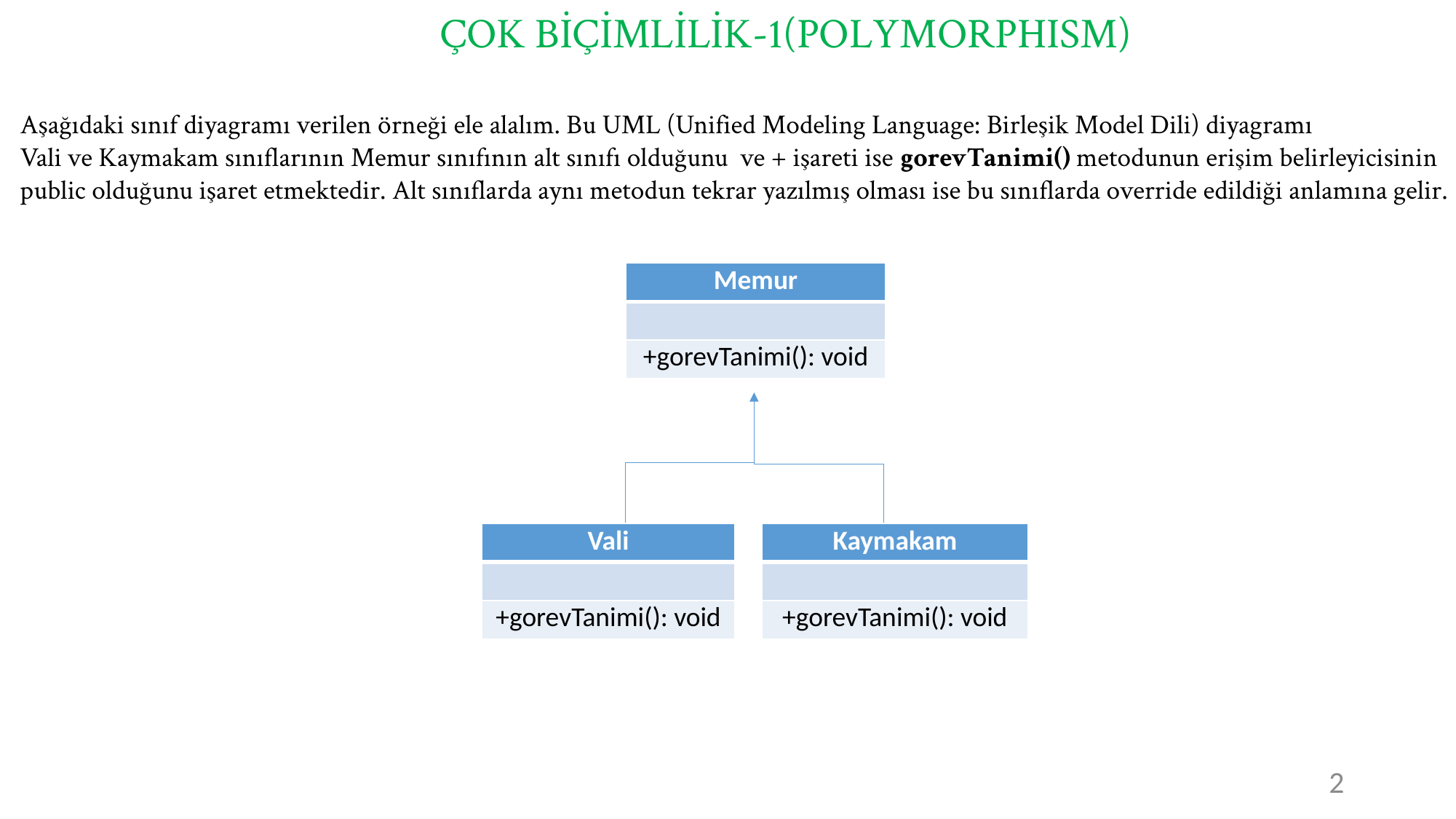

ÇOK BİÇİMLİLİK-1(POLYMORPHISM)
Aşağıdaki sınıf diyagramı verilen örneği ele alalım. Bu UML (Unified Modeling Language: Birleşik Model Dili) diyagramı
Vali ve Kaymakam sınıflarının Memur sınıfının alt sınıfı olduğunu  ve + işareti ise gorevTanimi() metodunun erişim belirleyicisinin
public olduğunu işaret etmektedir. Alt sınıflarda aynı metodun tekrar yazılmış olması ise bu sınıflarda override edildiği anlamına gelir.
| Memur |
| --- |
|  |
| +gorevTanimi(): void |
| Vali |
| --- |
|  |
| +gorevTanimi(): void |
| Kaymakam |
| --- |
|  |
| +gorevTanimi(): void |
2